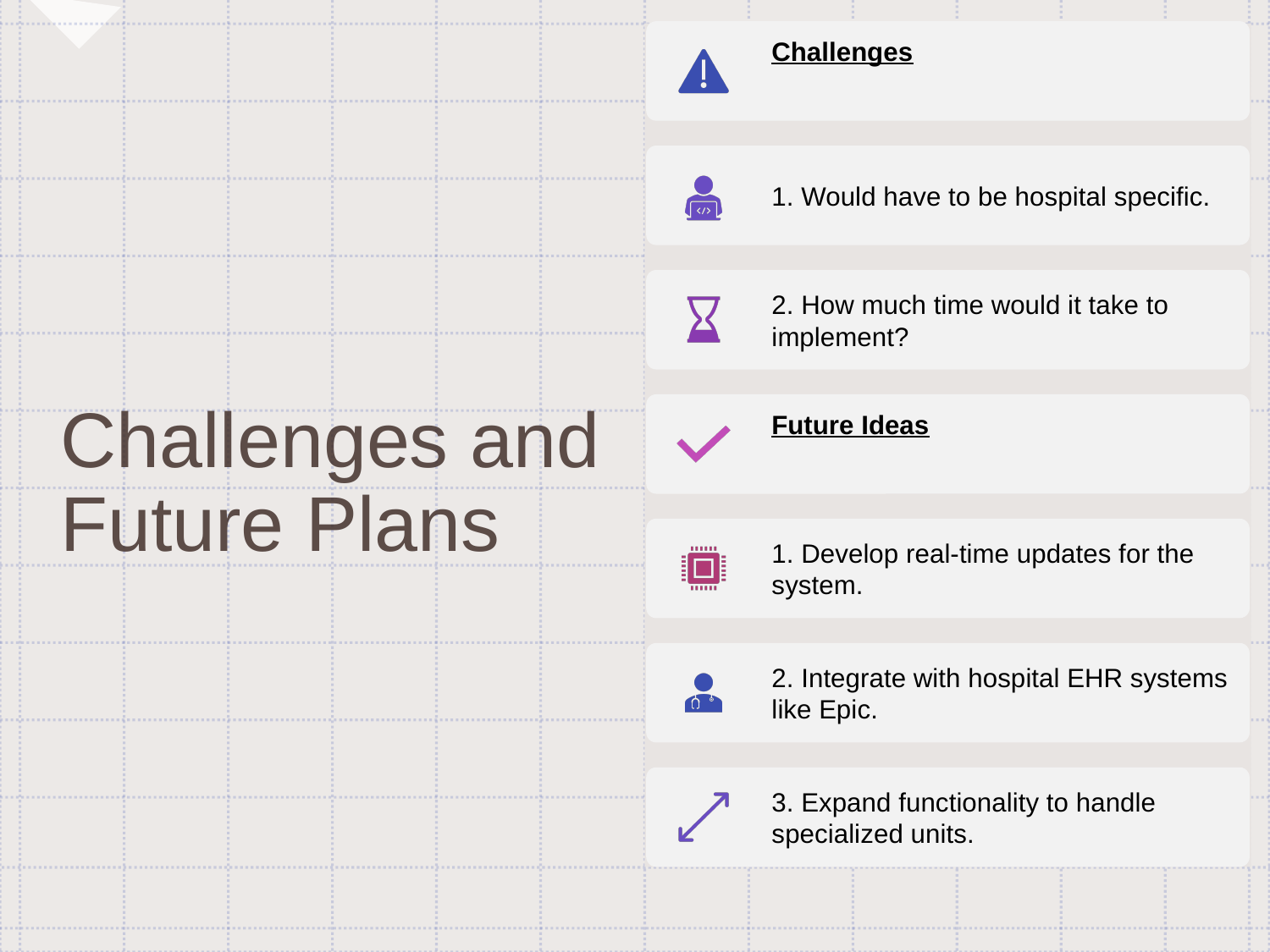

Challenges

1. Would have to be hospital specific.
2. How much time would it take to implement?
Future Ideas

1. Develop real-time updates for the system.
2. Integrate with hospital EHR systems like Epic.
3. Expand functionality to handle specialized units.

# Challenges and Future Plans